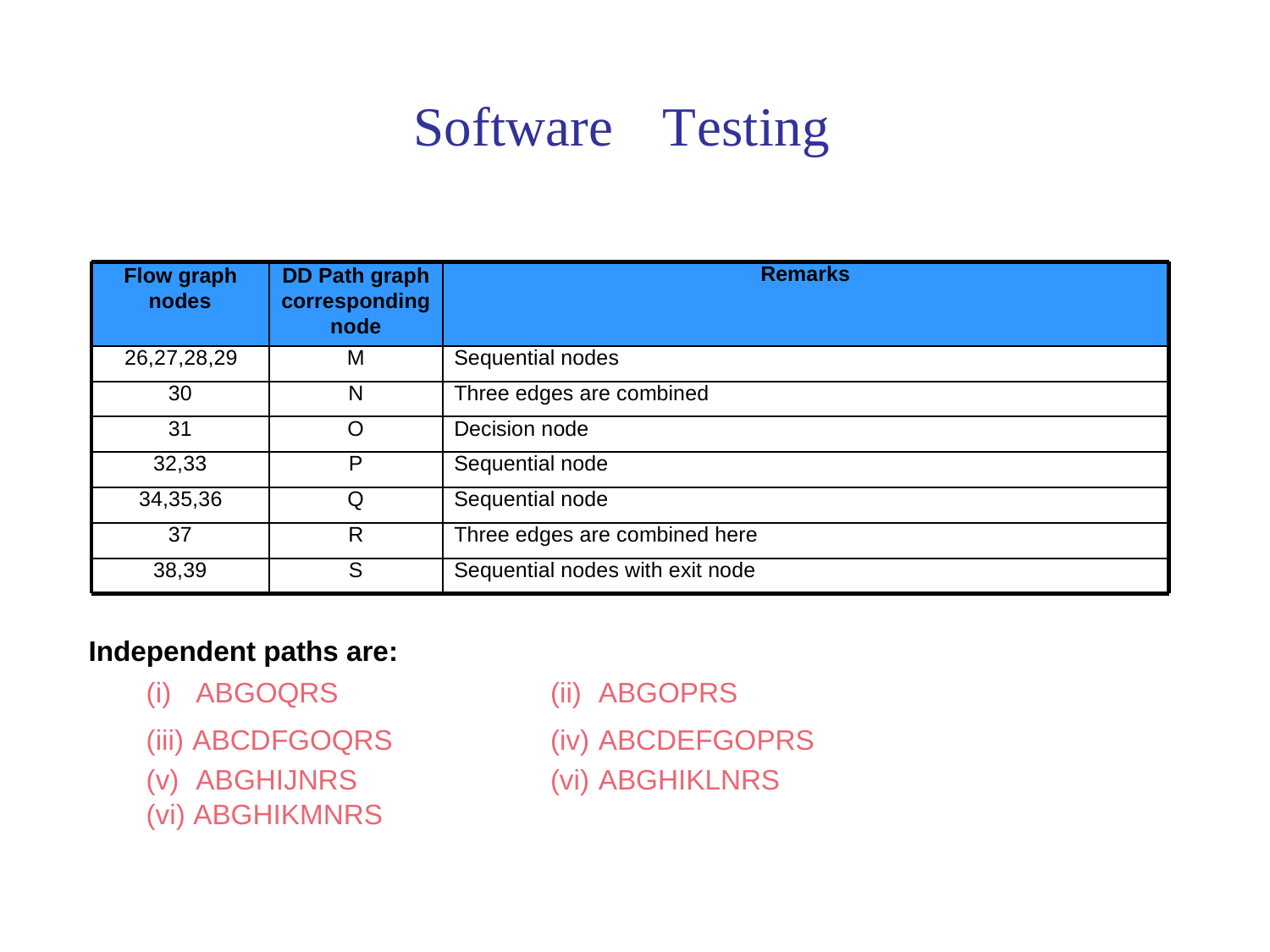

Software
Testing

Flow graph nodes

DD Path graph corresponding node
Remarks

26,27,28,29
M
Sequential nodes

30
N
Three edges are combined

31
O
Decision node

32,33
P
Sequential node

34,35,36
Q
Sequential node

37
R
Three edges are combined here

38,39
S
Sequential nodes with exit node

Independent paths are:
(i)
(iii) (v)
ABGOQRS
ABCDFGOQRS ABGHIJNRS
(ii)
(iv) (vi)
ABGOPRS
ABCDEFGOPRS ABGHIKLNRS
(vi) ABGHIKMNRS